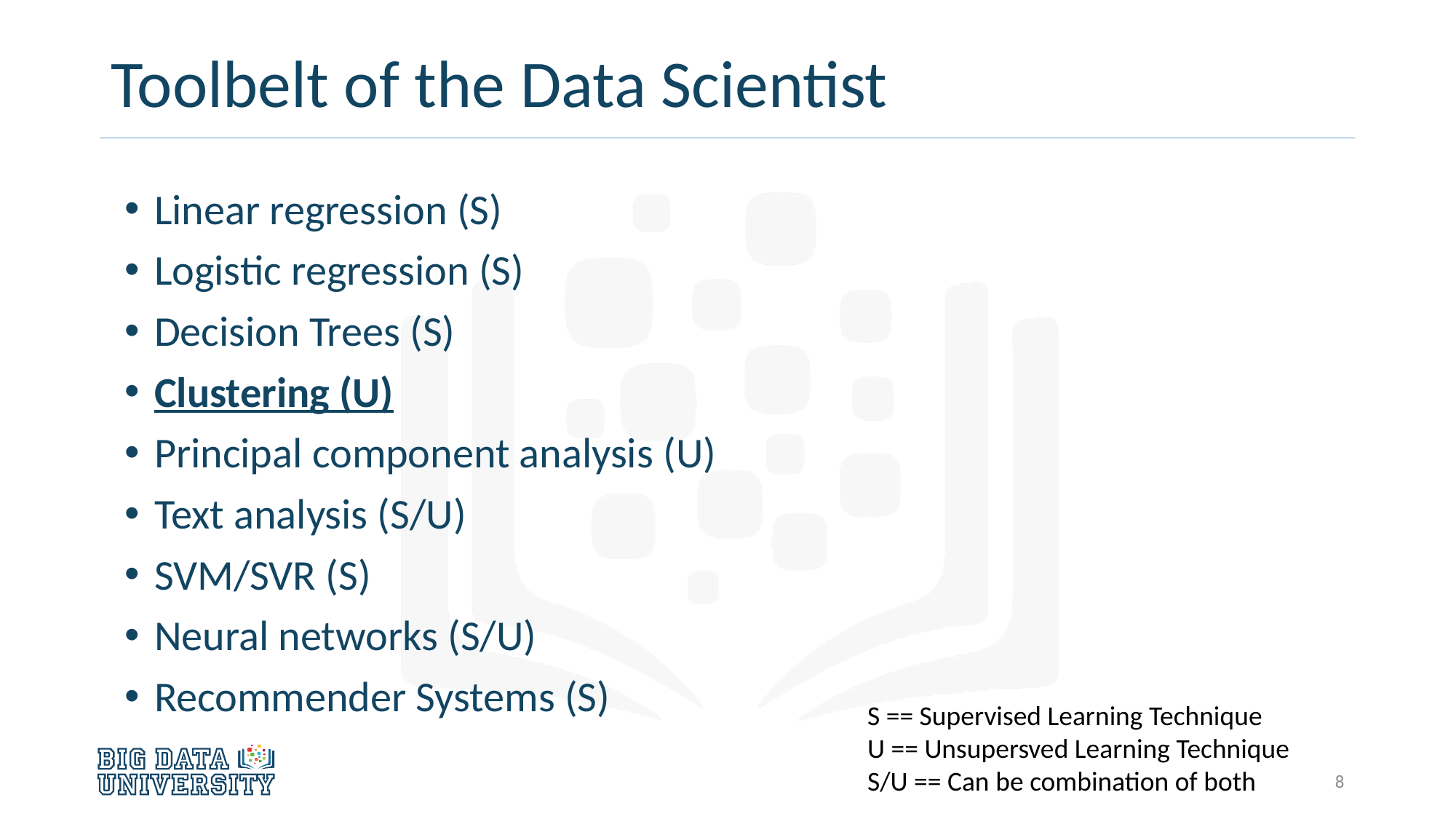

# Toolbelt of the Data Scientist
Linear regression (S)
Logistic regression (S)
Decision Trees (S)
Clustering (U)
Principal component analysis (U)
Text analysis (S/U)
SVM/SVR (S)
Neural networks (S/U)
Recommender Systems (S)

S == Supervised Learning Technique
U == Unsupersved Learning Technique
S/U == Can be combination of both
8